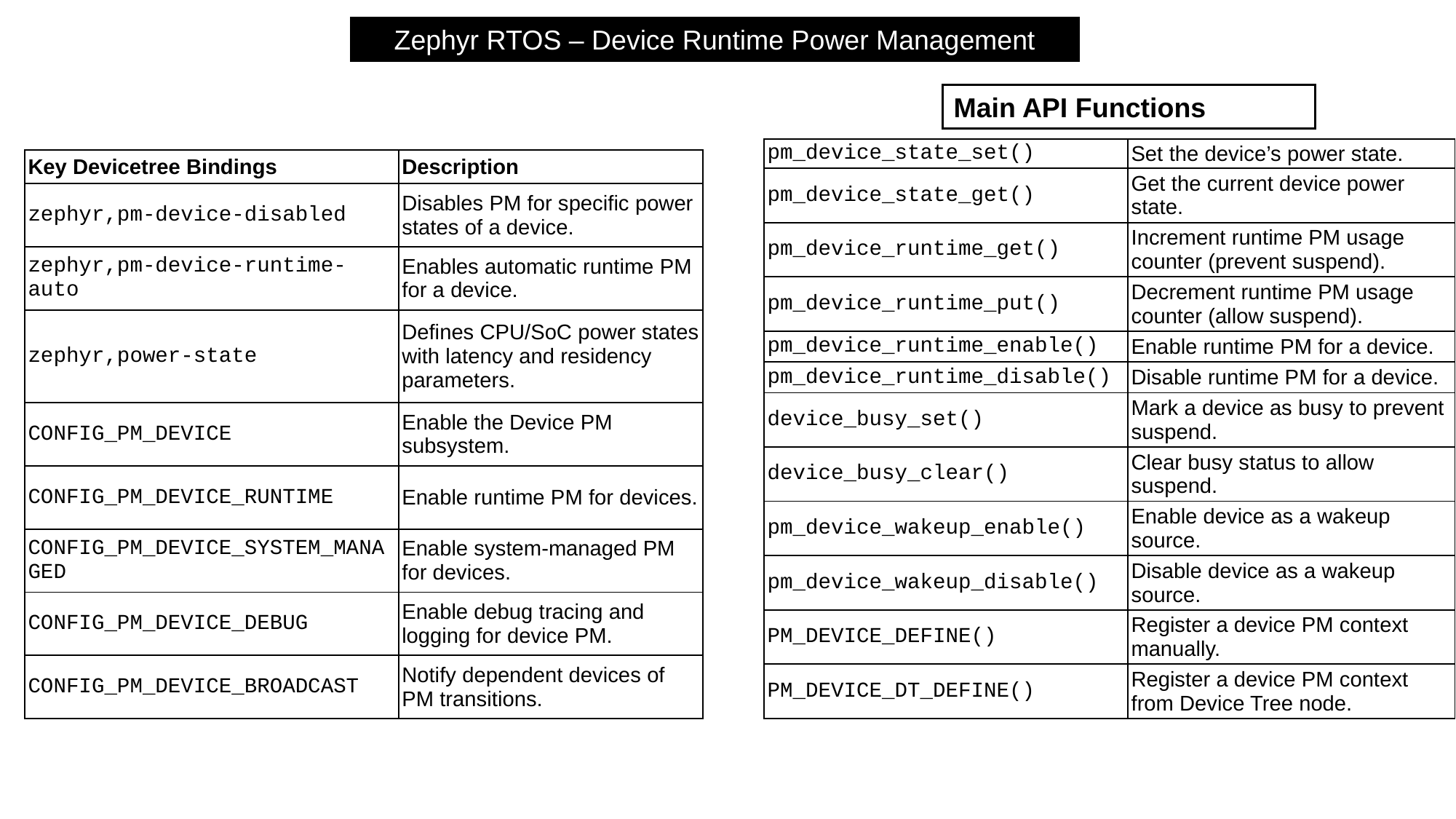

Zephyr RTOS – Device Runtime Power Management
Main API Functions
| pm\_device\_state\_set() | Set the device’s power state. |
| --- | --- |
| pm\_device\_state\_get() | Get the current device power state. |
| pm\_device\_runtime\_get() | Increment runtime PM usage counter (prevent suspend). |
| pm\_device\_runtime\_put() | Decrement runtime PM usage counter (allow suspend). |
| pm\_device\_runtime\_enable() | Enable runtime PM for a device. |
| pm\_device\_runtime\_disable() | Disable runtime PM for a device. |
| device\_busy\_set() | Mark a device as busy to prevent suspend. |
| device\_busy\_clear() | Clear busy status to allow suspend. |
| pm\_device\_wakeup\_enable() | Enable device as a wakeup source. |
| pm\_device\_wakeup\_disable() | Disable device as a wakeup source. |
| PM\_DEVICE\_DEFINE() | Register a device PM context manually. |
| PM\_DEVICE\_DT\_DEFINE() | Register a device PM context from Device Tree node. |
| Key Devicetree Bindings | Description |
| --- | --- |
| zephyr,pm-device-disabled | Disables PM for specific power states of a device. |
| zephyr,pm-device-runtime-auto | Enables automatic runtime PM for a device. |
| zephyr,power-state | Defines CPU/SoC power states with latency and residency parameters. |
| CONFIG\_PM\_DEVICE | Enable the Device PM subsystem. |
| CONFIG\_PM\_DEVICE\_RUNTIME | Enable runtime PM for devices. |
| CONFIG\_PM\_DEVICE\_SYSTEM\_MANAGED | Enable system-managed PM for devices. |
| CONFIG\_PM\_DEVICE\_DEBUG | Enable debug tracing and logging for device PM. |
| CONFIG\_PM\_DEVICE\_BROADCAST | Notify dependent devices of PM transitions. |